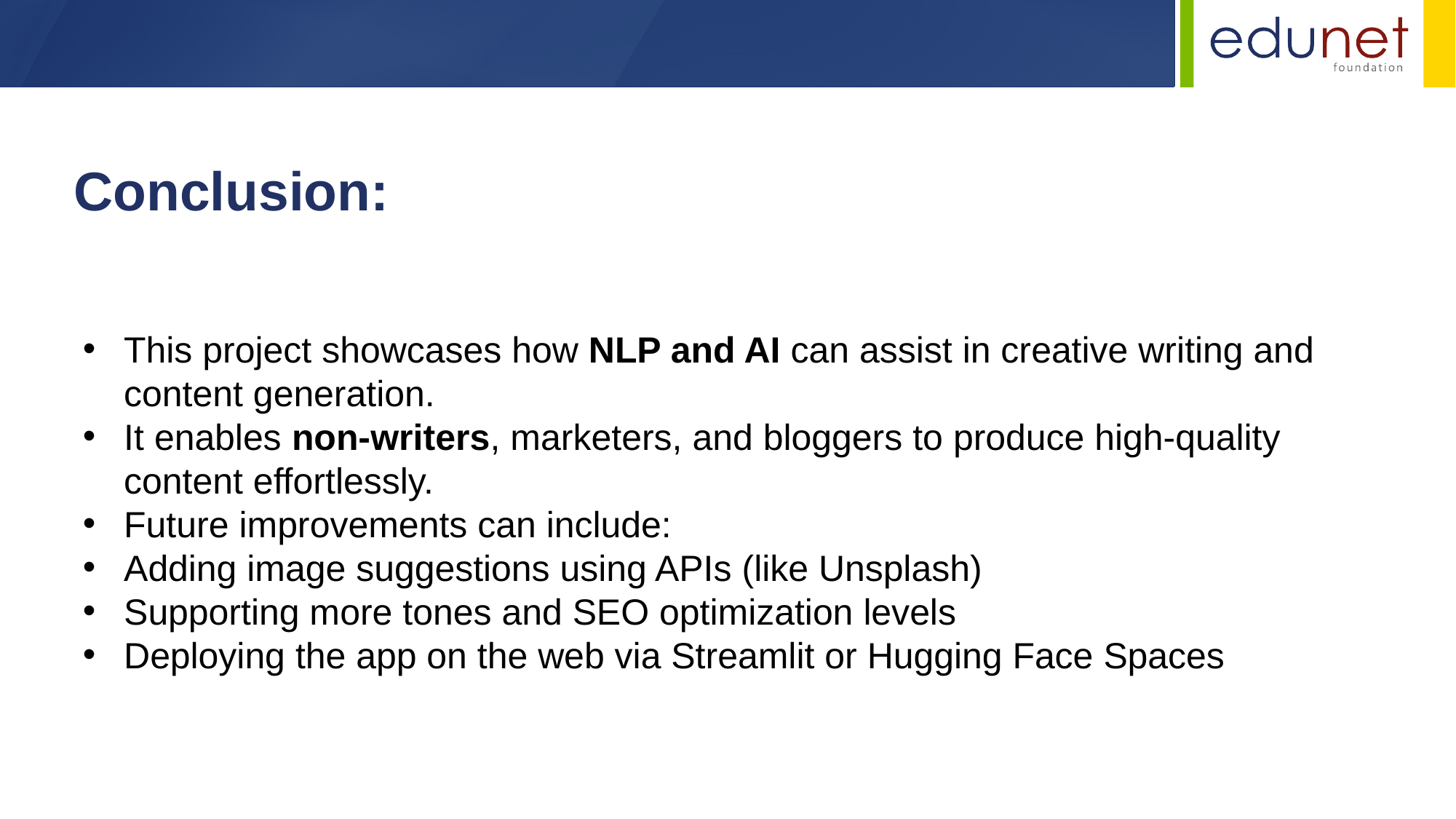

Conclusion:
This project showcases how NLP and AI can assist in creative writing and content generation.
It enables non-writers, marketers, and bloggers to produce high-quality content effortlessly.
Future improvements can include:
Adding image suggestions using APIs (like Unsplash)
Supporting more tones and SEO optimization levels
Deploying the app on the web via Streamlit or Hugging Face Spaces